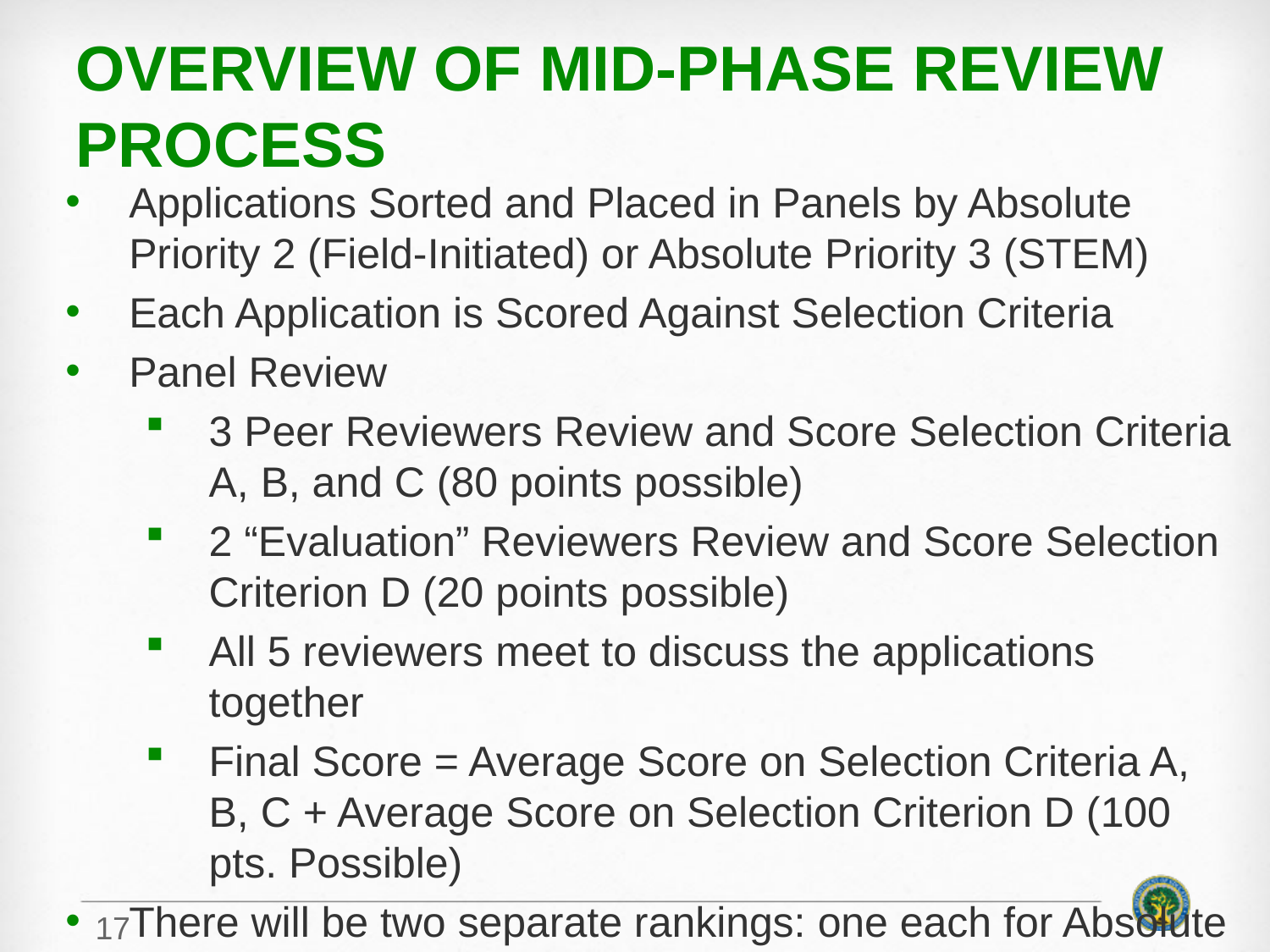

# Overview of mid-Phase Review Process
Applications Sorted and Placed in Panels by Absolute Priority 2 (Field-Initiated) or Absolute Priority 3 (STEM)
Each Application is Scored Against Selection Criteria
Panel Review
3 Peer Reviewers Review and Score Selection Criteria A, B, and C (80 points possible)
2 “Evaluation” Reviewers Review and Score Selection Criterion D (20 points possible)
All 5 reviewers meet to discuss the applications together
Final Score = Average Score on Selection Criteria A, B, C + Average Score on Selection Criterion D (100 pts. Possible)
There will be two separate rankings: one each for Absolute Priority 2 and 3

17